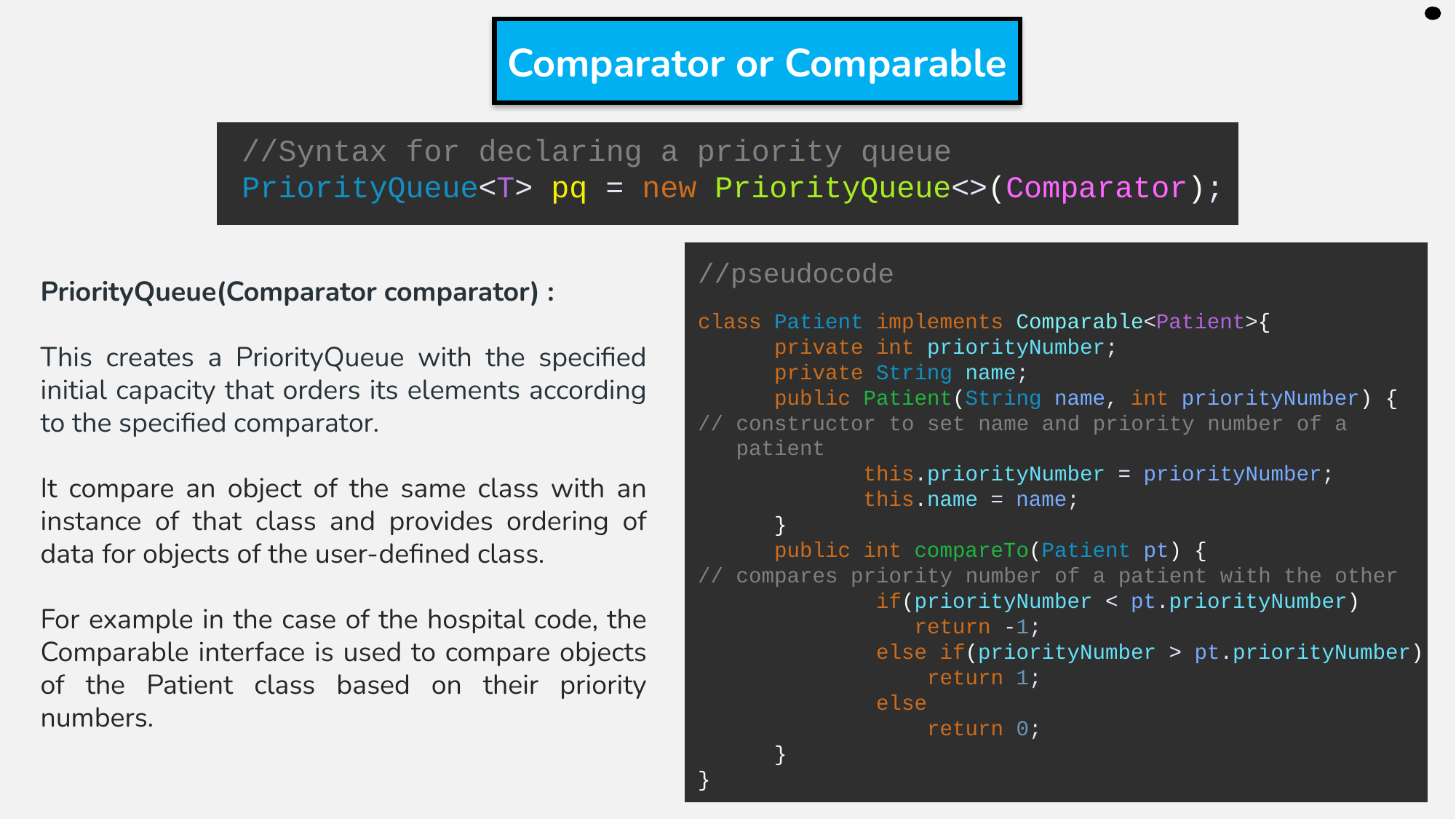

Comparator or Comparable

//Syntax for declaring a priority queue
PriorityQueue<T> pq = new PriorityQueue<>(Comparator);

//pseudocode

class Patient implements Comparable<Patient>{
      private int priorityNumber;
      private String name;
      public Patient(String name, int priorityNumber) {
// constructor to set name and priority number of a          patient
             this.priorityNumber = priorityNumber;
             this.name = name;
      }
      public int compareTo(Patient pt) {
// compares priority number of a patient with the other
              if(priorityNumber < pt.priorityNumber)
                 return -1;
              else if(priorityNumber > pt.priorityNumber)
                  return 1;
              else
                  return 0;
      }
}
PriorityQueue(Comparator comparator) :

This creates a PriorityQueue with the specified initial capacity that orders its elements according to the specified comparator.

It compare an object of the same class with an instance of that class and provides ordering of data for objects of the user-defined class.

For example in the case of the hospital code, the Comparable interface is used to compare objects of the Patient class based on their priority numbers.